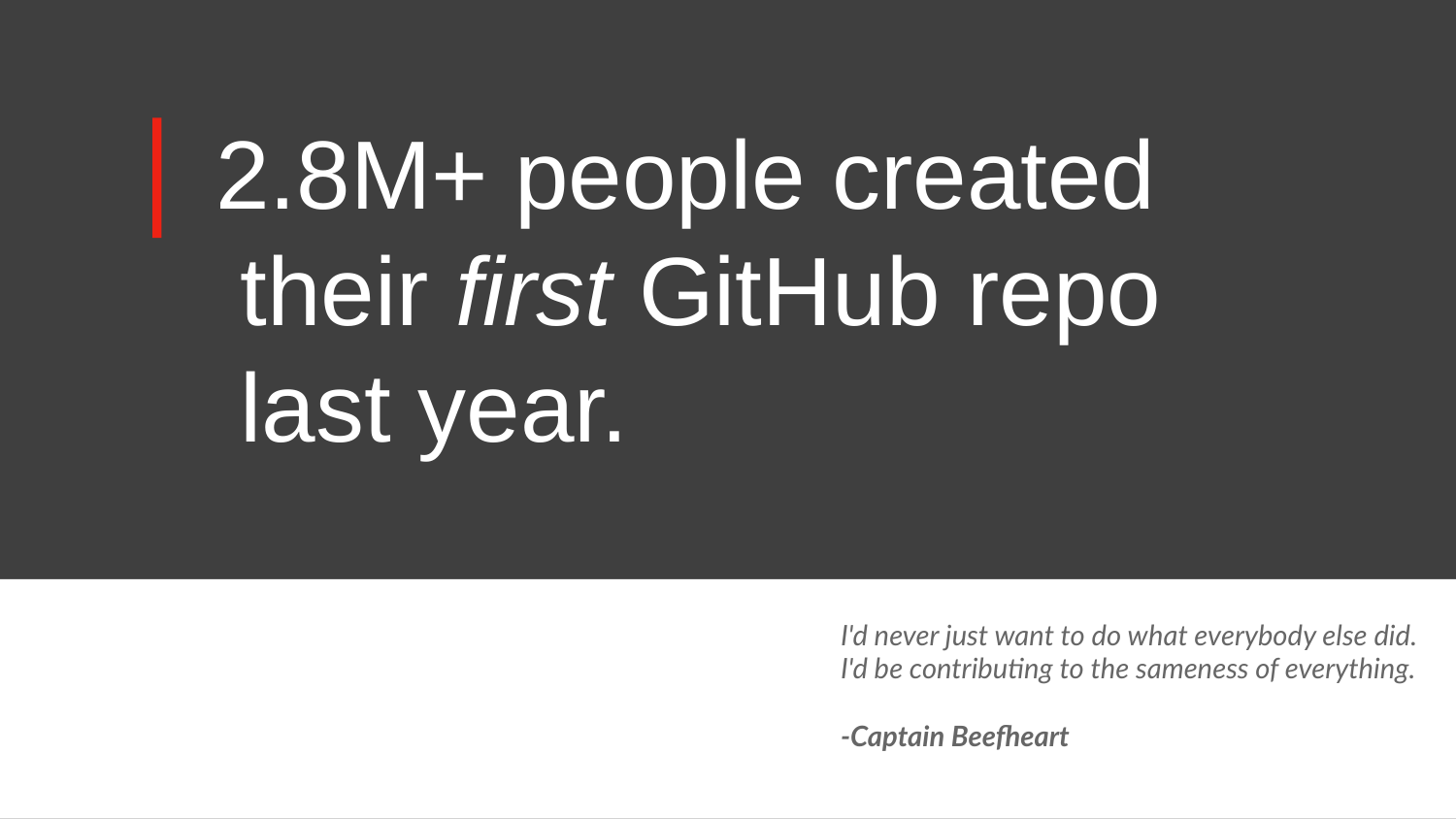

# 2.8M+ people created their first GitHub repo last year.
I'd never just want to do what everybody else did. I'd be contributing to the sameness of everything.

-Captain Beefheart